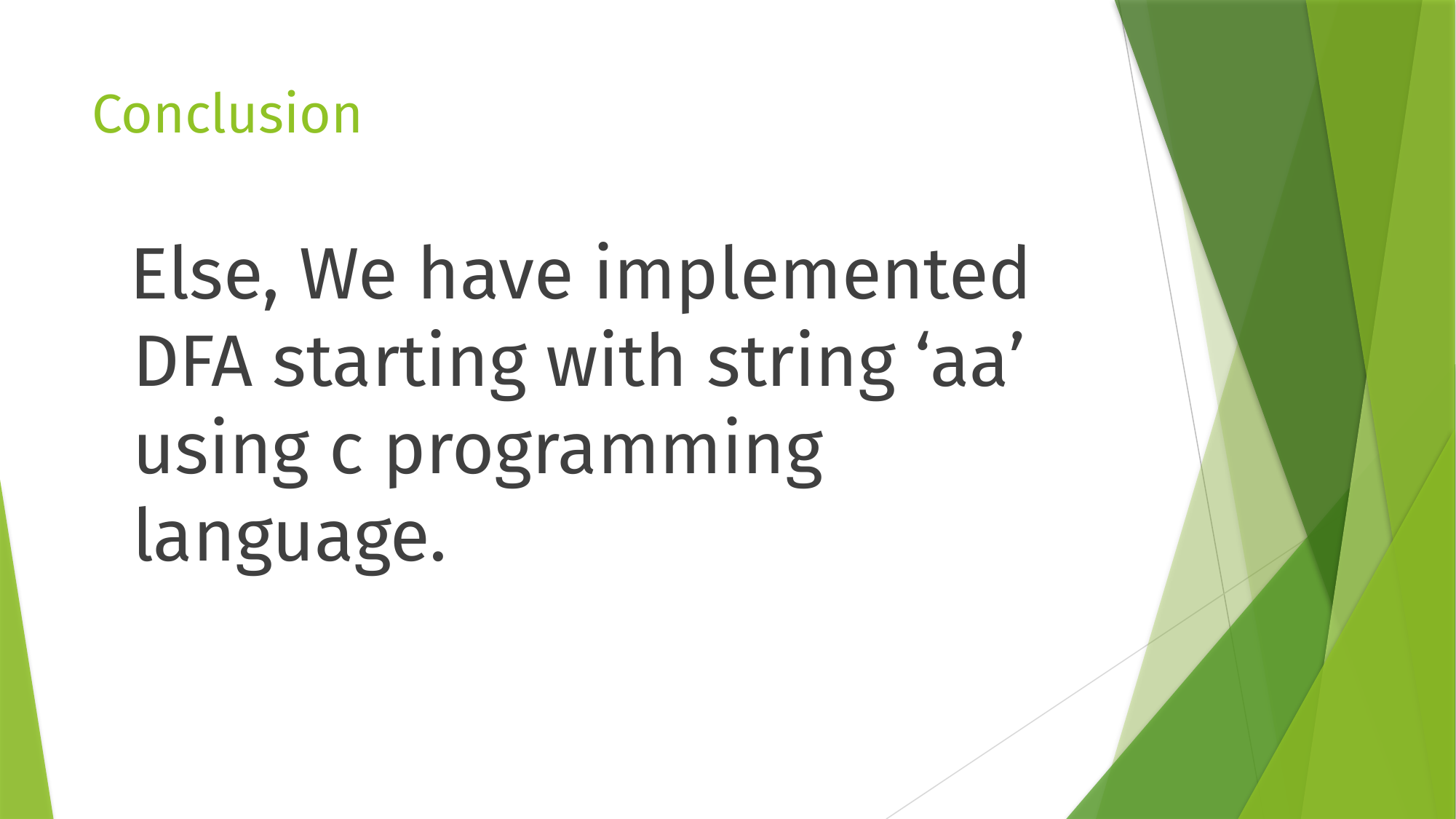

# Conclusion
  Else, We have implemented  DFA starting with string ‘aa’ using c programming language.